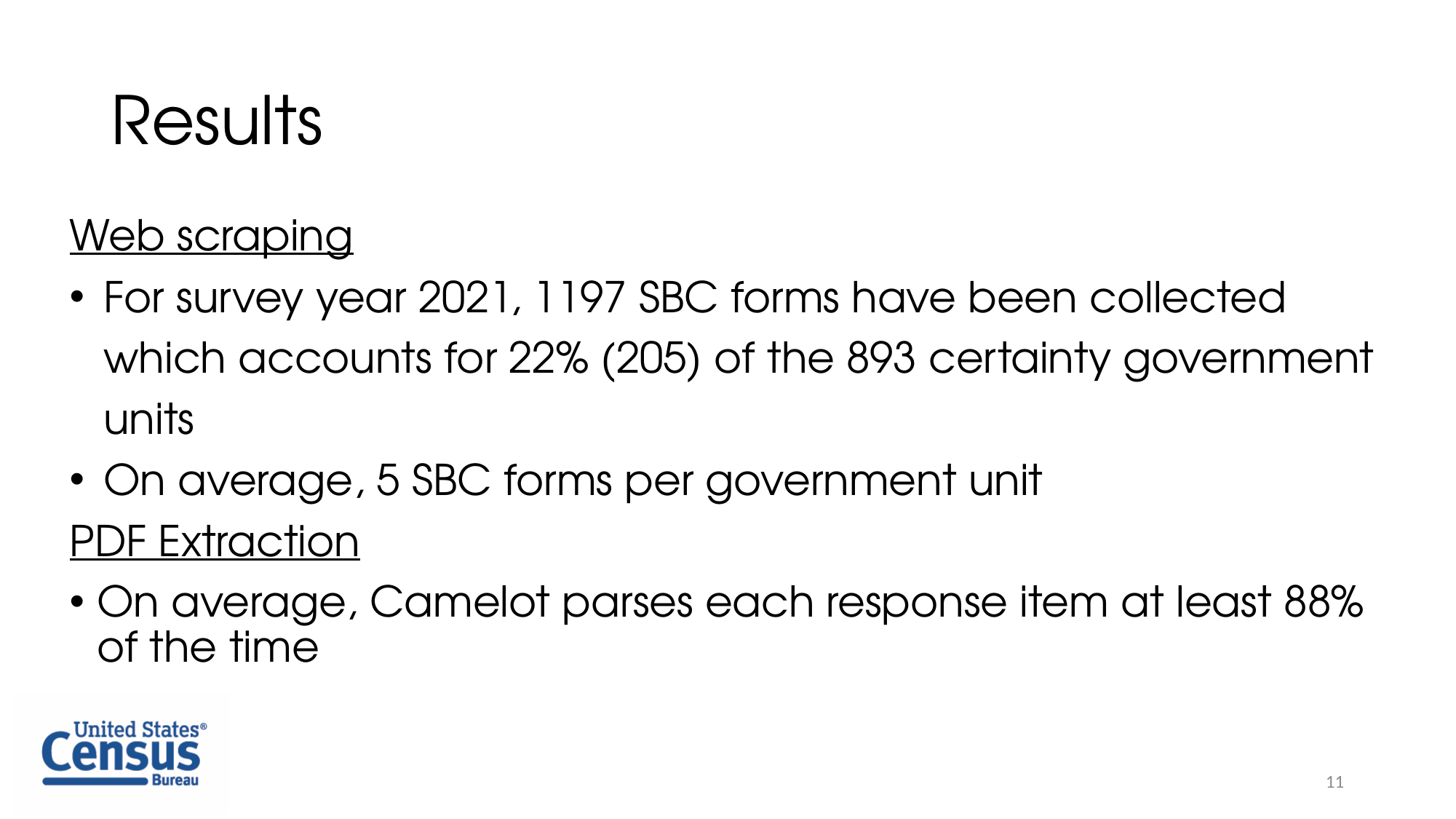

# Results
Web scraping
For survey year 2021, 1197 SBC forms have been collected which accounts for 22% (205) of the 893 certainty government units
On average, 5 SBC forms per government unit
PDF Extraction
On average, Camelot parses each response item at least 88% of the time

11